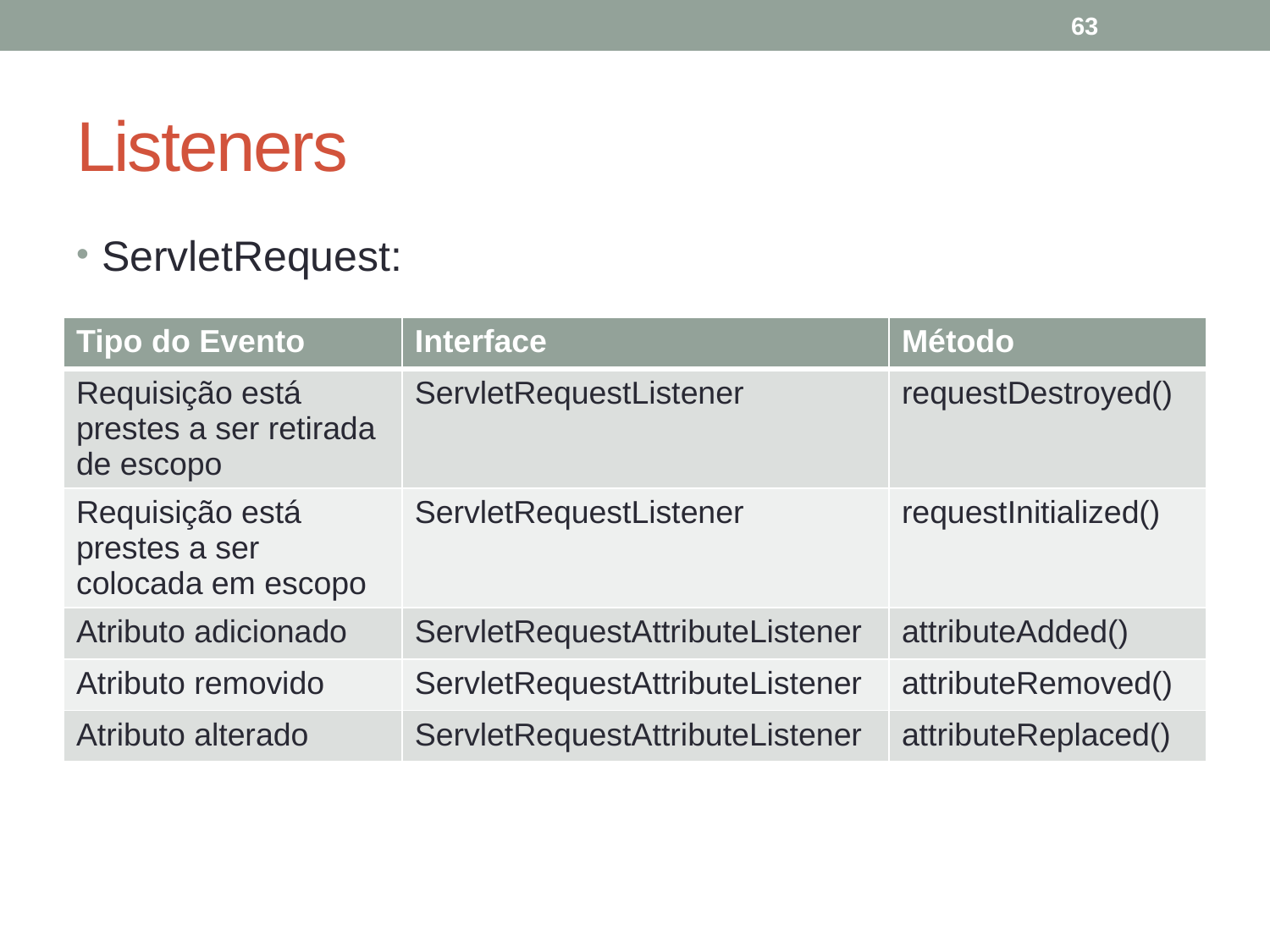

63
# Listeners
ServletRequest:
| Tipo do Evento | Interface | Método |
| --- | --- | --- |
| Requisição está prestes a ser retirada de escopo | ServletRequestListener | requestDestroyed() |
| Requisição está prestes a ser colocada em escopo | ServletRequestListener | requestInitialized() |
| Atributo adicionado | ServletRequestAttributeListener | attributeAdded() |
| Atributo removido | ServletRequestAttributeListener | attributeRemoved() |
| Atributo alterado | ServletRequestAttributeListener | attributeReplaced() |